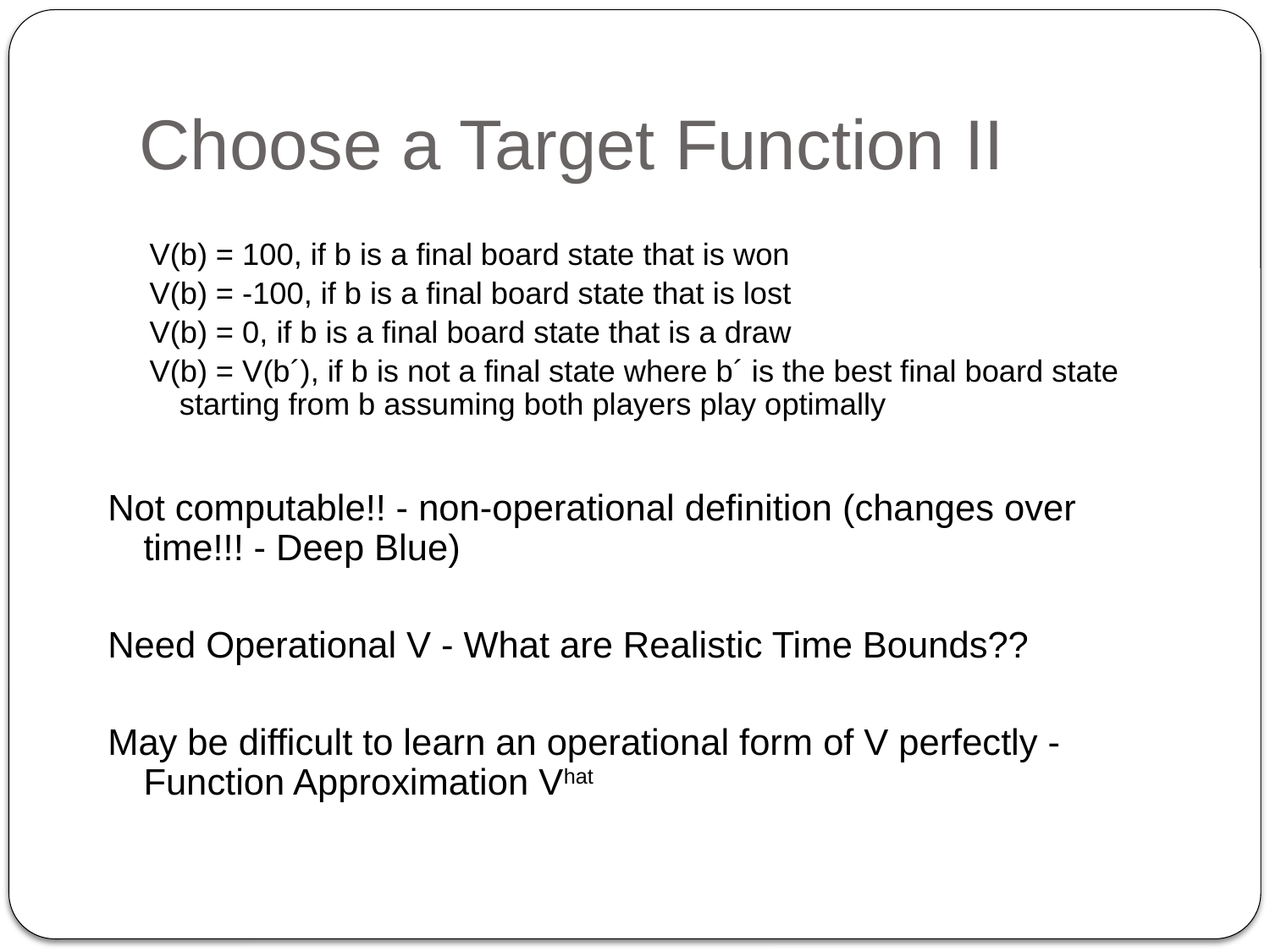

# Choose a Target Function II
V(b) = 100, if b is a final board state that is won
V(b) = -100, if b is a final board state that is lost
V(b) = 0, if b is a final board state that is a draw
V(b) = V(b´), if b is not a final state where b´ is the best final board state starting from b assuming both players play optimally

Not computable!! - non-operational definition (changes over time!!! - Deep Blue)

Need Operational V - What are Realistic Time Bounds??

May be difficult to learn an operational form of V perfectly - Function Approximation Vhat